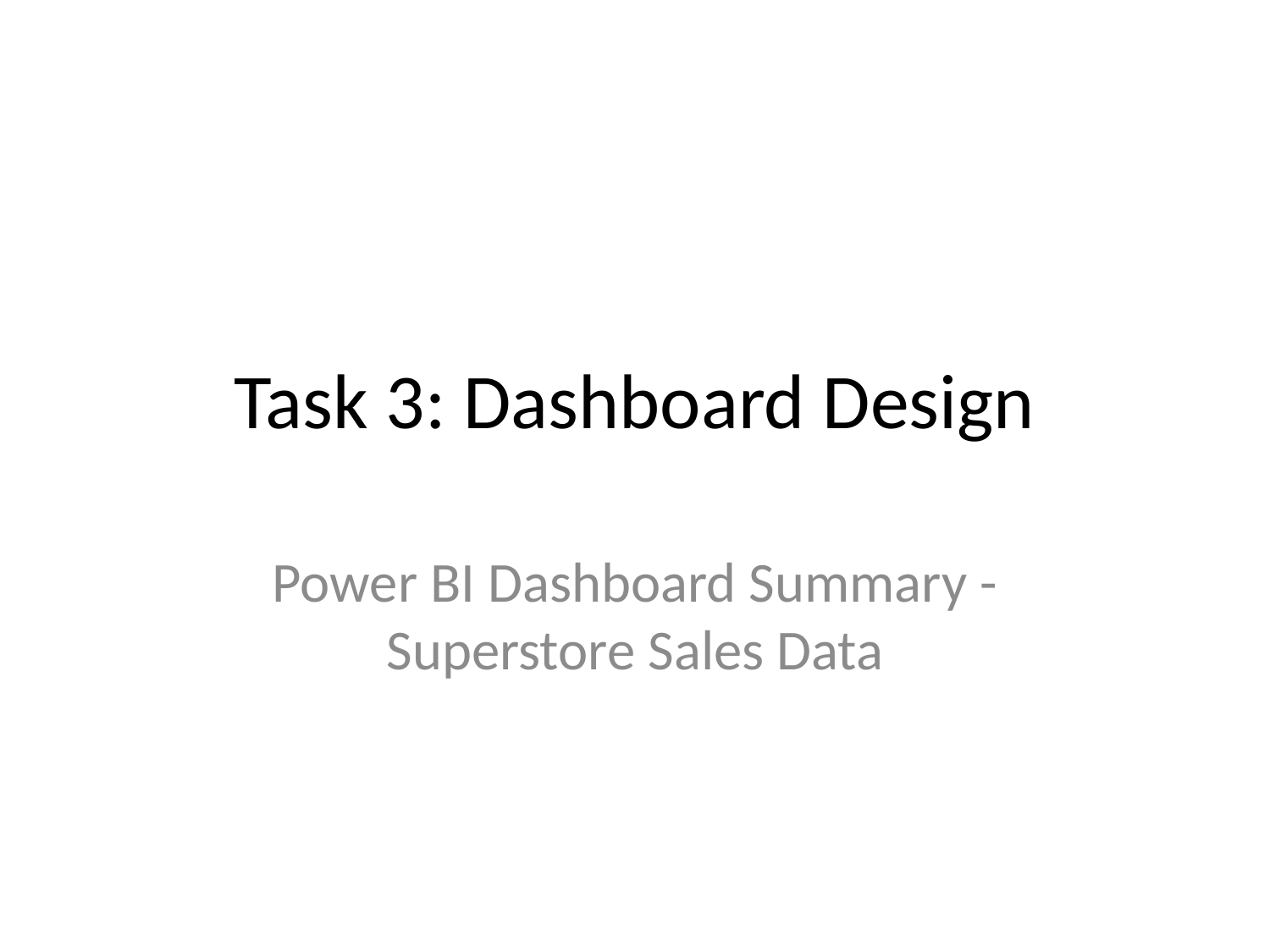

# Task 3: Dashboard Design
Power BI Dashboard Summary - Superstore Sales Data